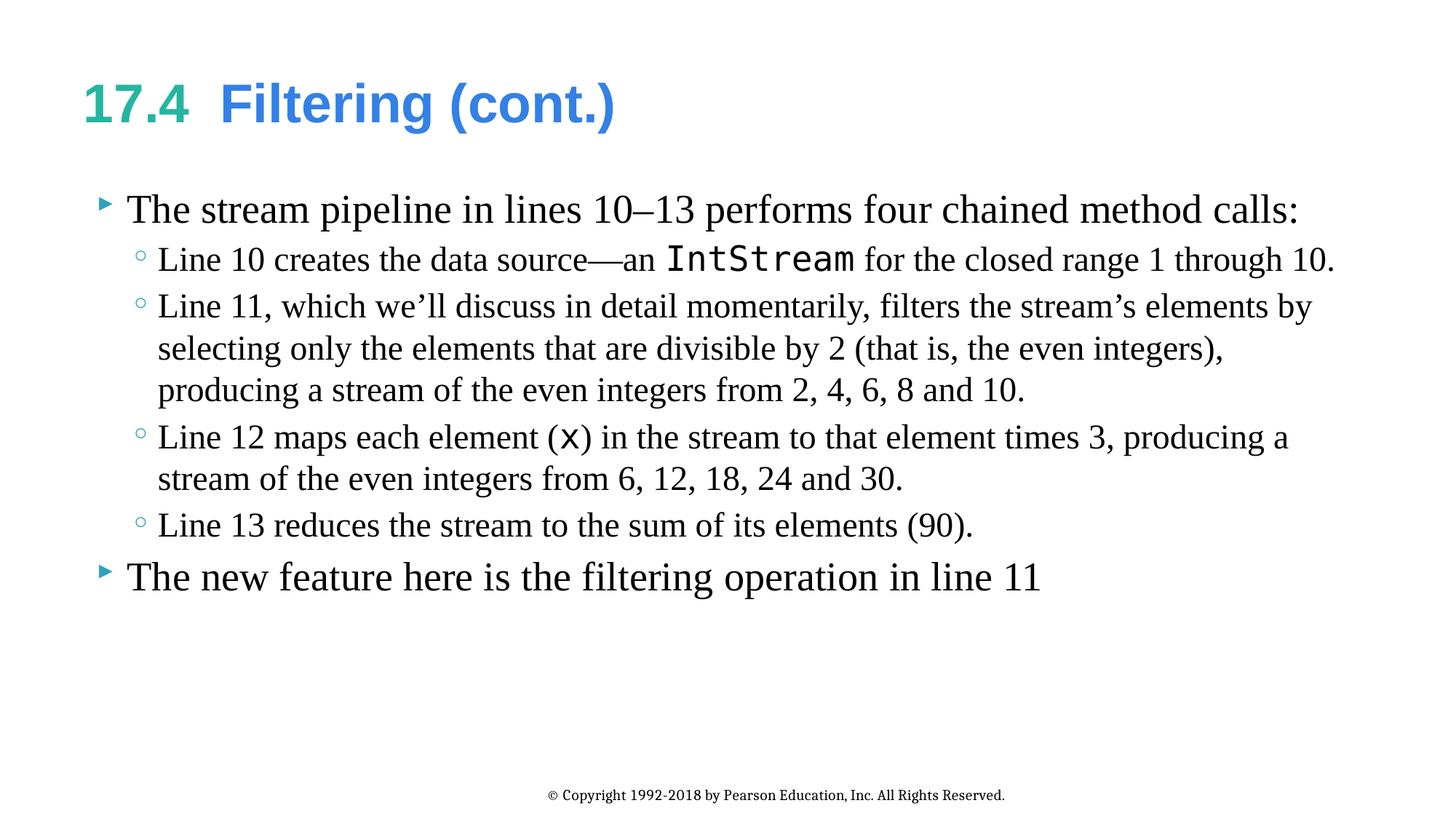

# 17.4  Filtering (cont.)
The stream pipeline in lines 10–13 performs four chained method calls:
Line 10 creates the data source—an IntStream for the closed range 1 through 10.
Line 11, which we’ll discuss in detail momentarily, filters the stream’s elements by selecting only the elements that are divisible by 2 (that is, the even integers), producing a stream of the even integers from 2, 4, 6, 8 and 10.
Line 12 maps each element (x) in the stream to that element times 3, producing a stream of the even integers from 6, 12, 18, 24 and 30.
Line 13 reduces the stream to the sum of its elements (90).
The new feature here is the filtering operation in line 11
© Copyright 1992-2018 by Pearson Education, Inc. All Rights Reserved.